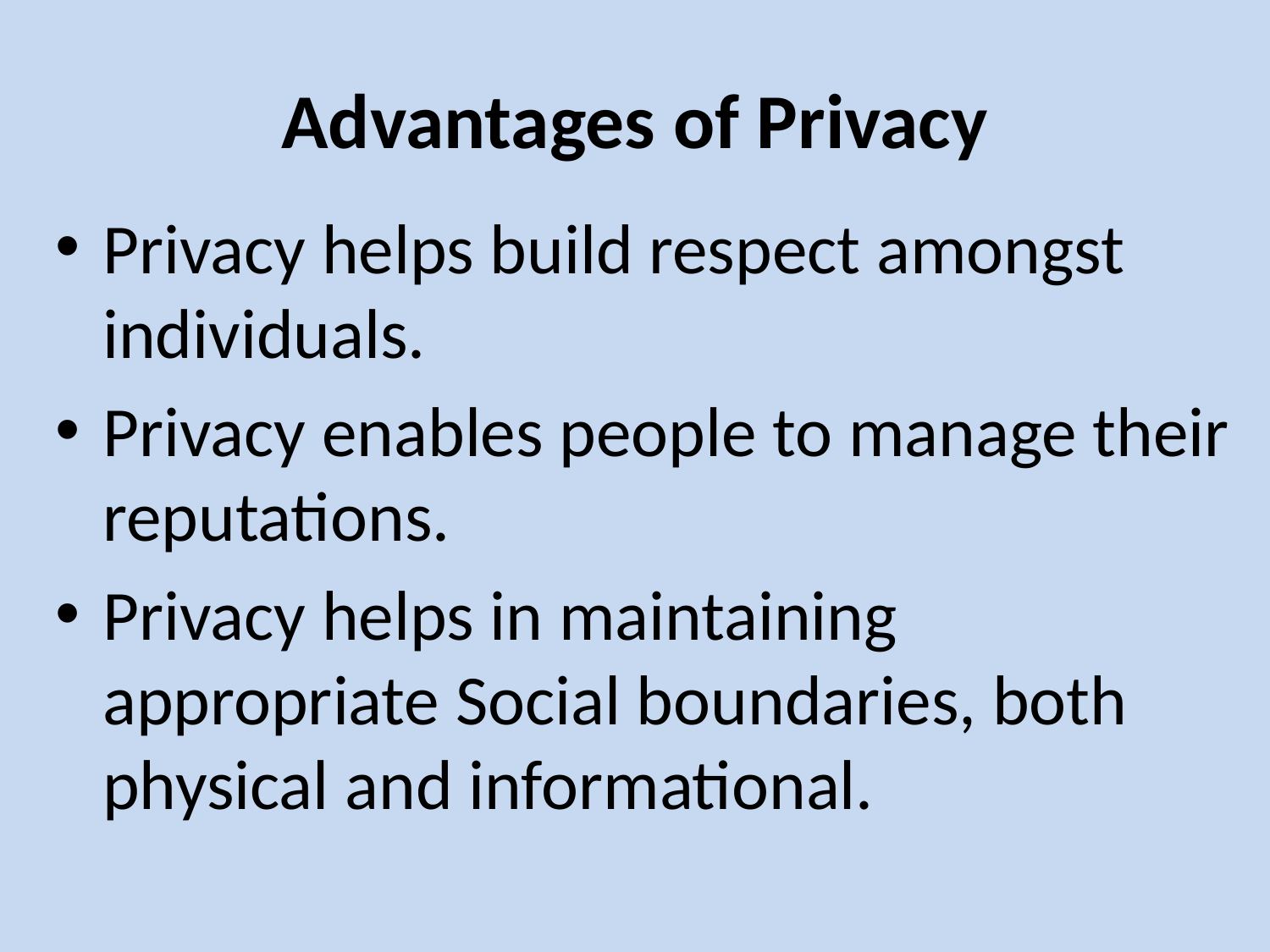

# Advantages of Privacy
Privacy helps build respect amongst individuals.
Privacy enables people to manage their reputations.
Privacy helps in maintaining appropriate Social boundaries, both physical and informational.